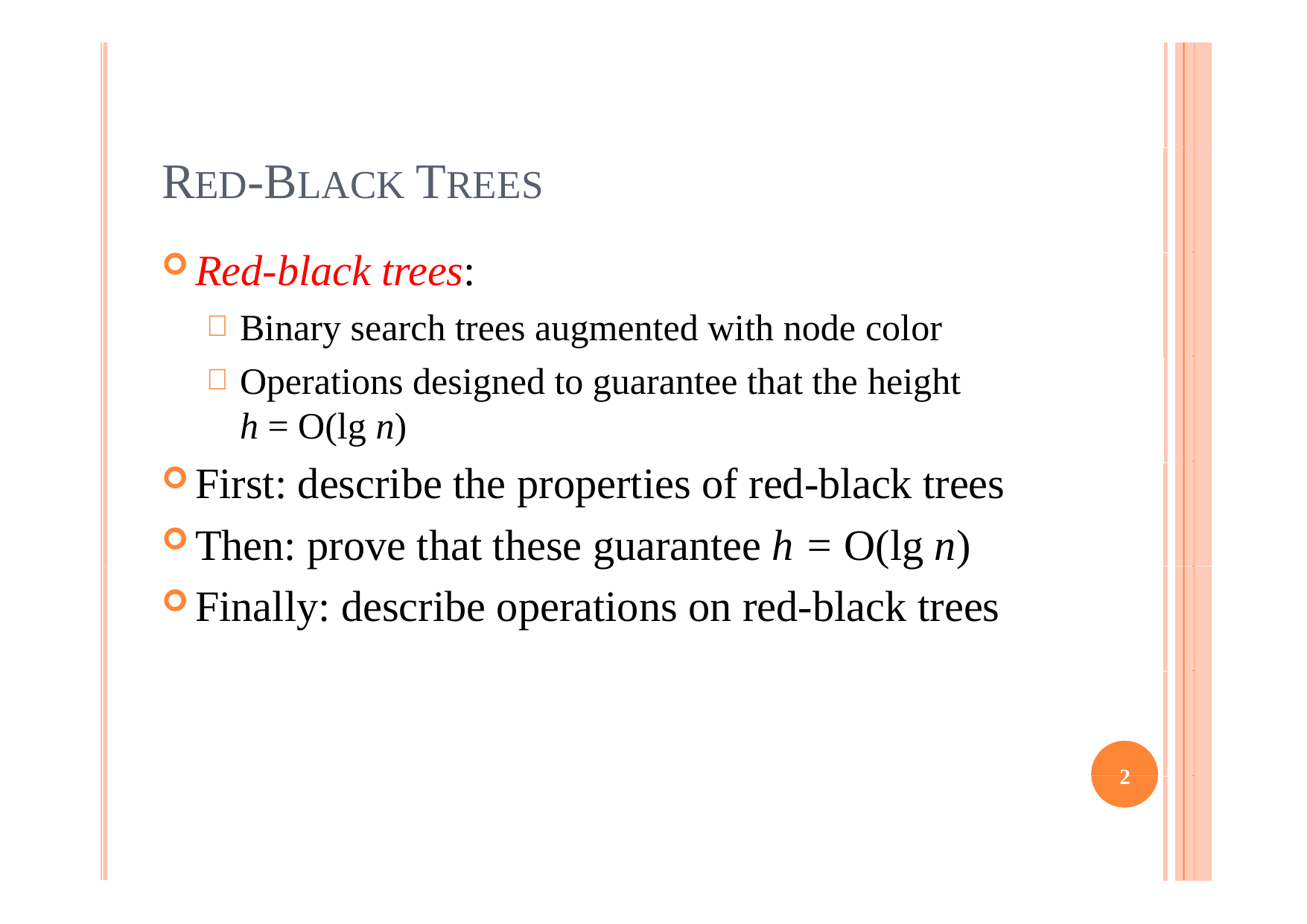

# RED-BLACK TREES
Red-black trees:
Binary search trees augmented with node color
Operations designed to guarantee that the height
h = O(lg n)
First: describe the properties of red-black trees
Then: prove that these guarantee h = O(lg n)
Finally: describe operations on red-black trees

2